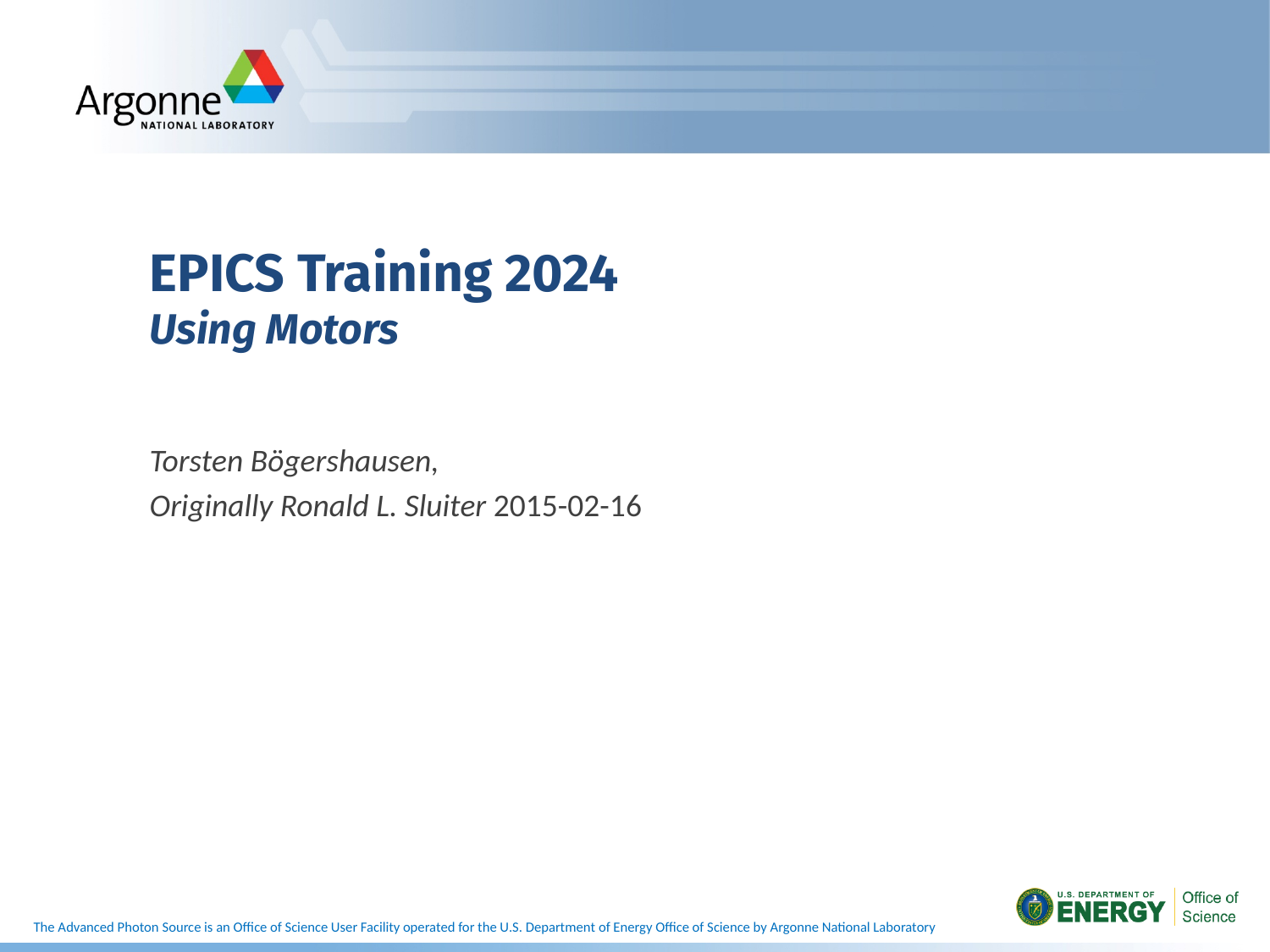

# EPICS Training 2024 Using Motors
Torsten Bögershausen,
Originally Ronald L. Sluiter 2015-02-16